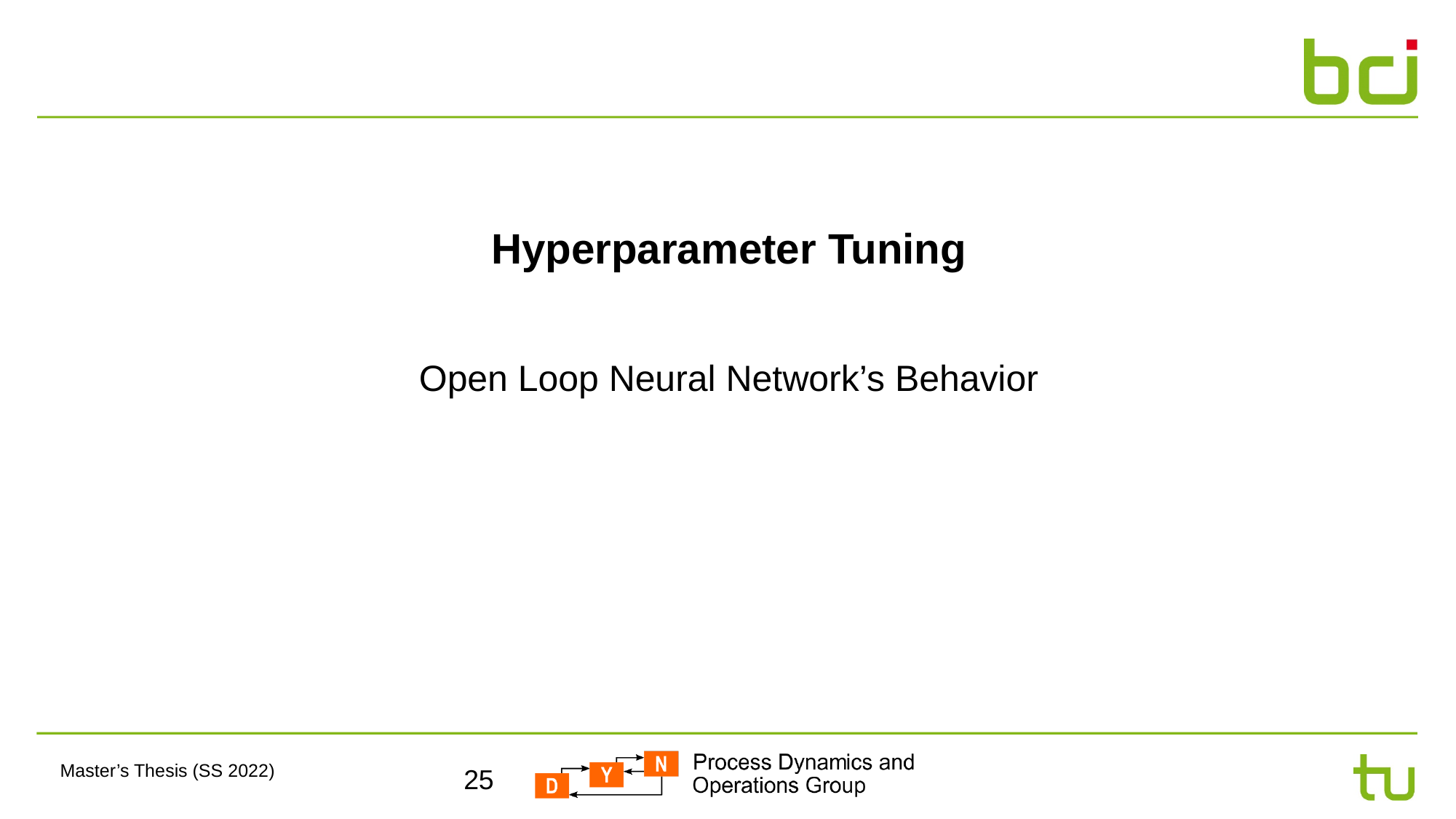

# Hyperparameter Tuning
Open Loop Neural Network’s Behavior
25